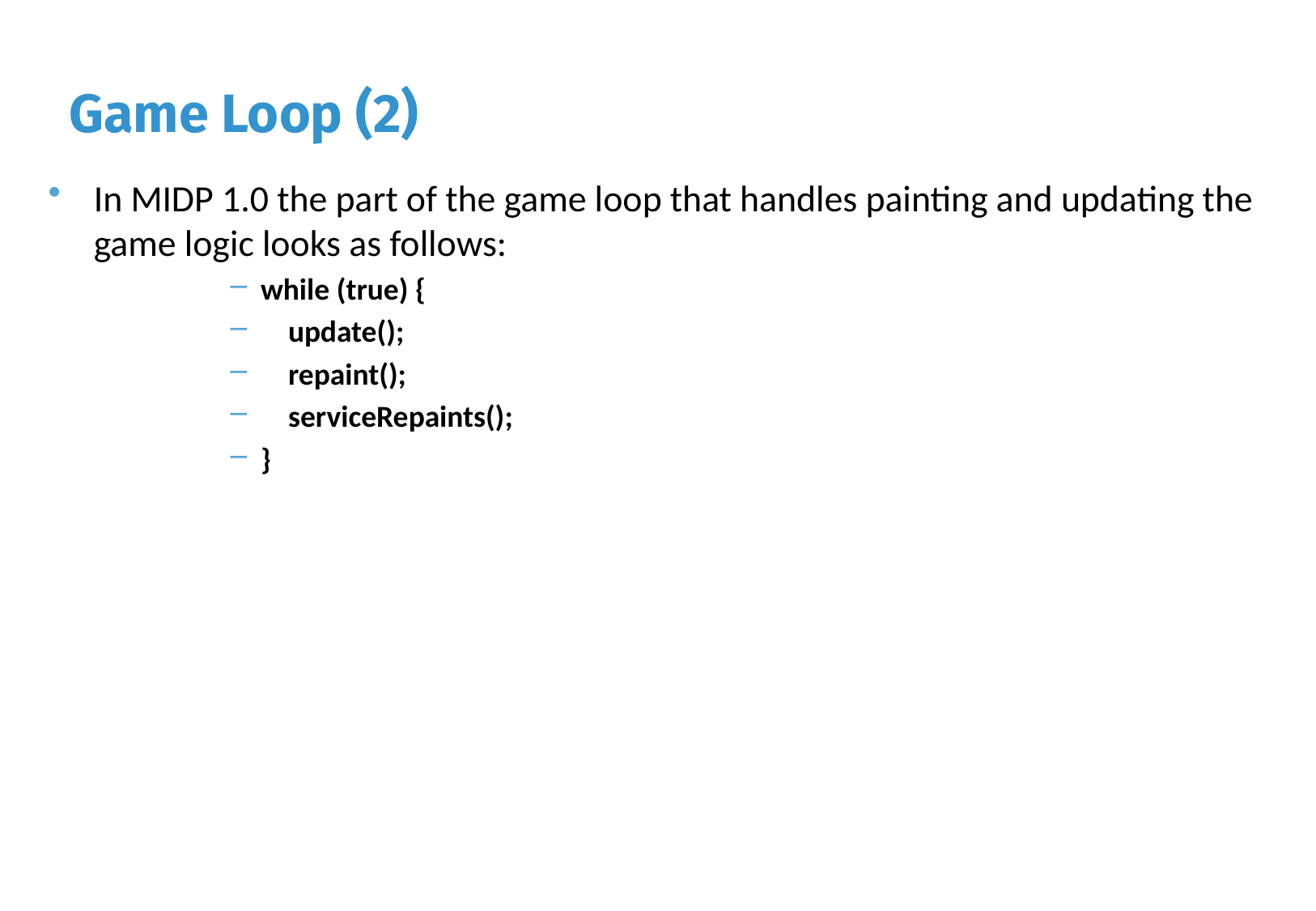

# Game Loop (2)
In MIDP 1.0 the part of the game loop that handles painting and updating the game logic looks as follows:
while (true) {
    update();
    repaint();
    serviceRepaints();
}